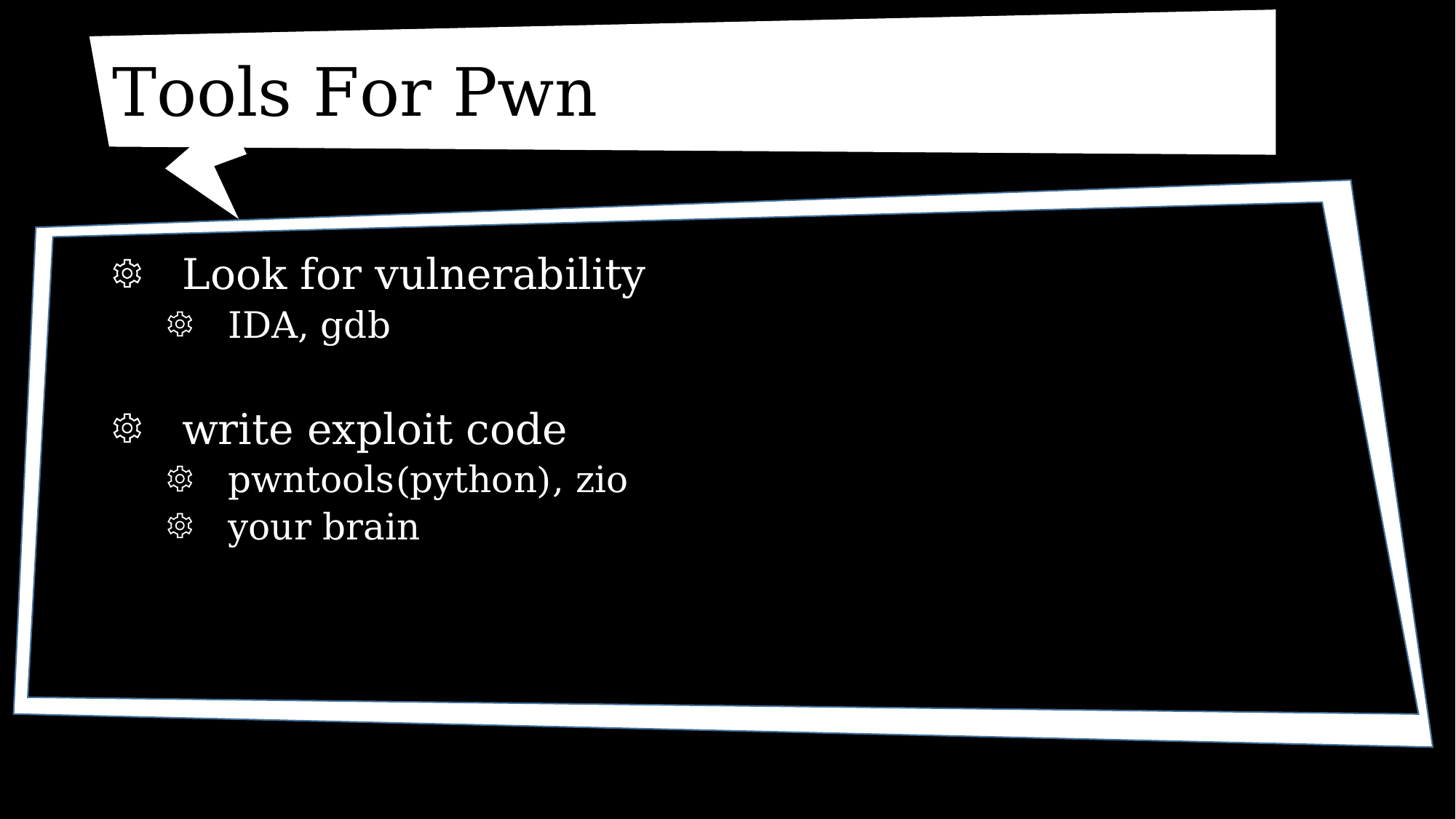

# Tools For Pwn
   Look for vulnerability
   IDA, gdb

   write exploit code
   pwntools(python), zio
   your brain